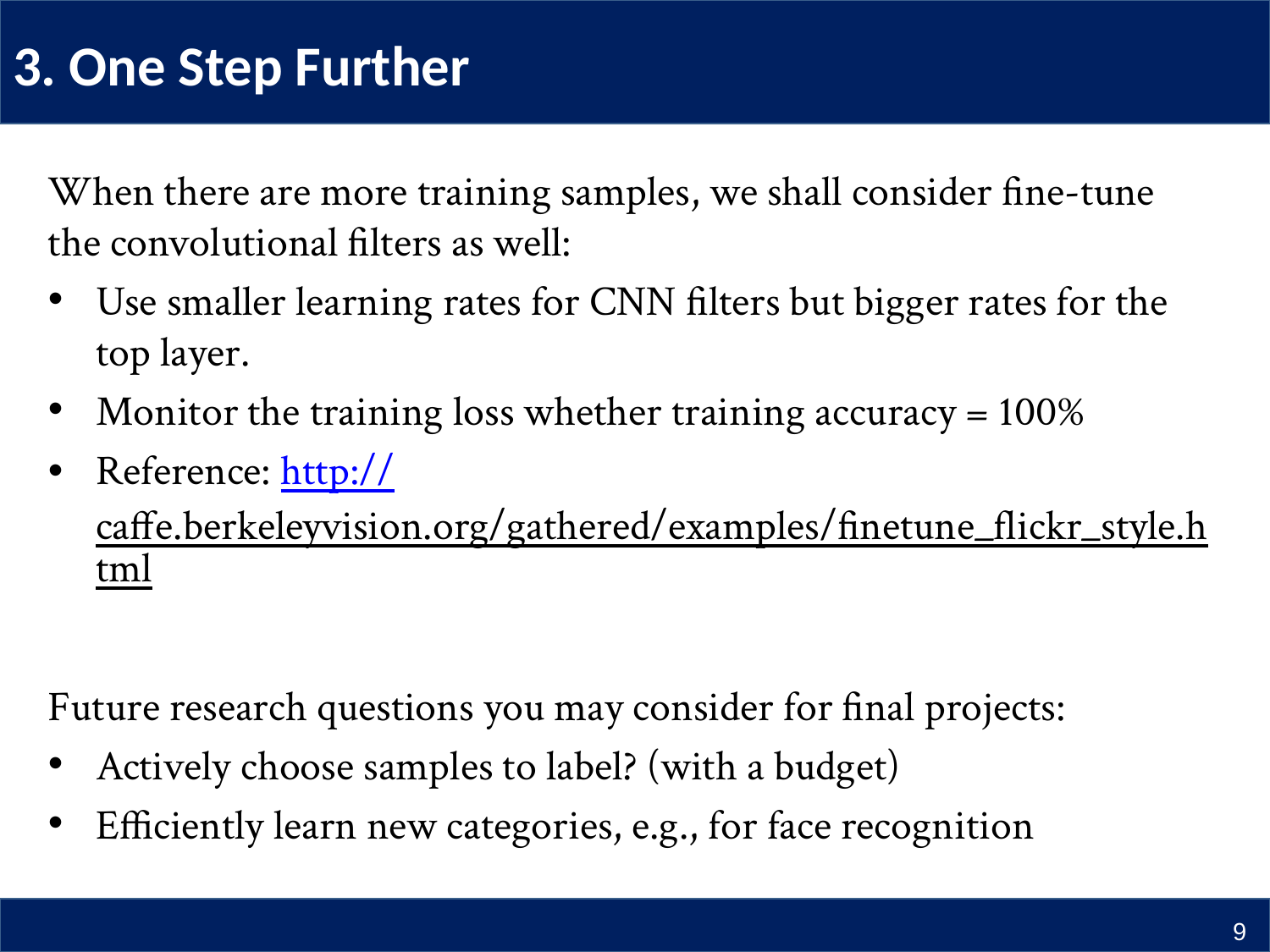

# 3. One Step Further
When there are more training samples, we shall consider fine-tune the convolutional filters as well:
Use smaller learning rates for CNN filters but bigger rates for the top layer.
Monitor the training loss whether training accuracy = 100%
Reference: http://caffe.berkeleyvision.org/gathered/examples/finetune_flickr_style.html

Future research questions you may consider for final projects:
Actively choose samples to label? (with a budget)
Efficiently learn new categories, e.g., for face recognition

9